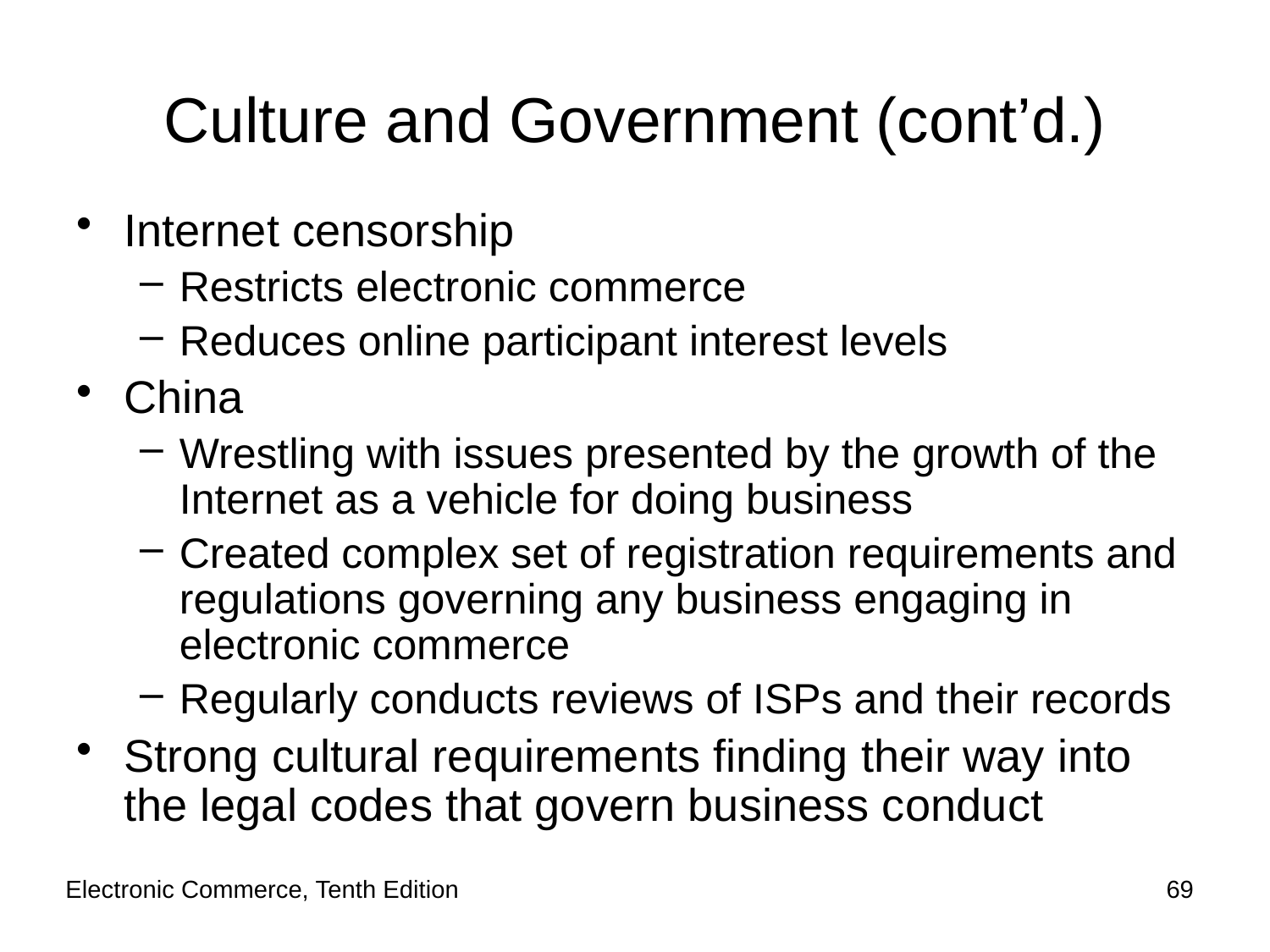

# Culture and Government (cont’d.)
Internet censorship
Restricts electronic commerce
Reduces online participant interest levels
China
Wrestling with issues presented by the growth of the Internet as a vehicle for doing business
Created complex set of registration requirements and regulations governing any business engaging in electronic commerce
Regularly conducts reviews of ISPs and their records
Strong cultural requirements finding their way into the legal codes that govern business conduct
Electronic Commerce, Tenth Edition
69